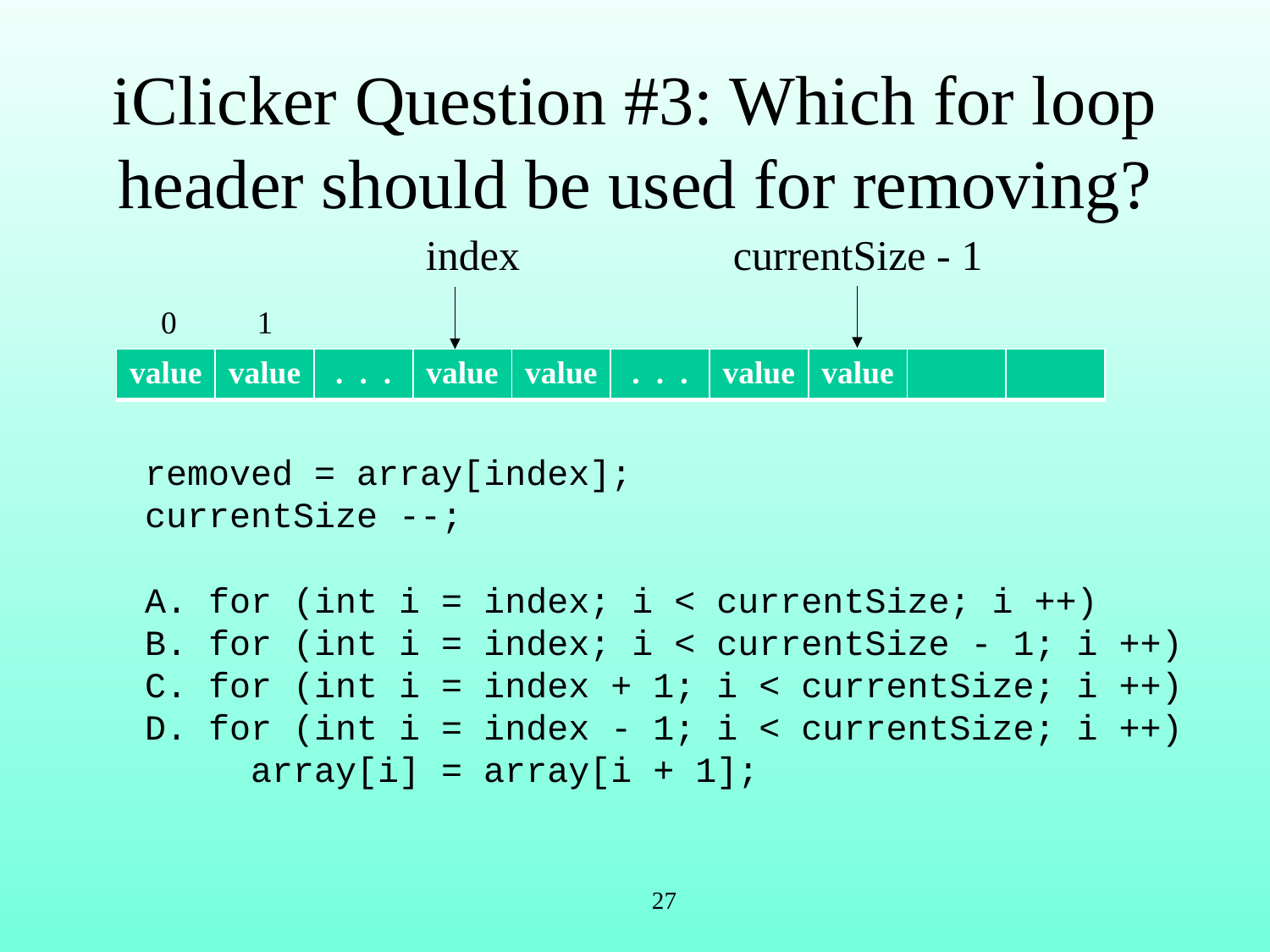

# iClicker Question #3: Which for loop header should be used for removing?
index
currentSize - 1
    0          1
| value | value | . . . | value | value | . . . | value | value |  |  |
| --- | --- | --- | --- | --- | --- | --- | --- | --- | --- |
removed = array[index];
currentSize --;

for (int i = index; i < currentSize; i ++)
for (int i = index; i < currentSize - 1; i ++)
for (int i = index + 1; i < currentSize; i ++)
for (int i = index - 1; i < currentSize; i ++)
     array[i] = array[i + 1];
27